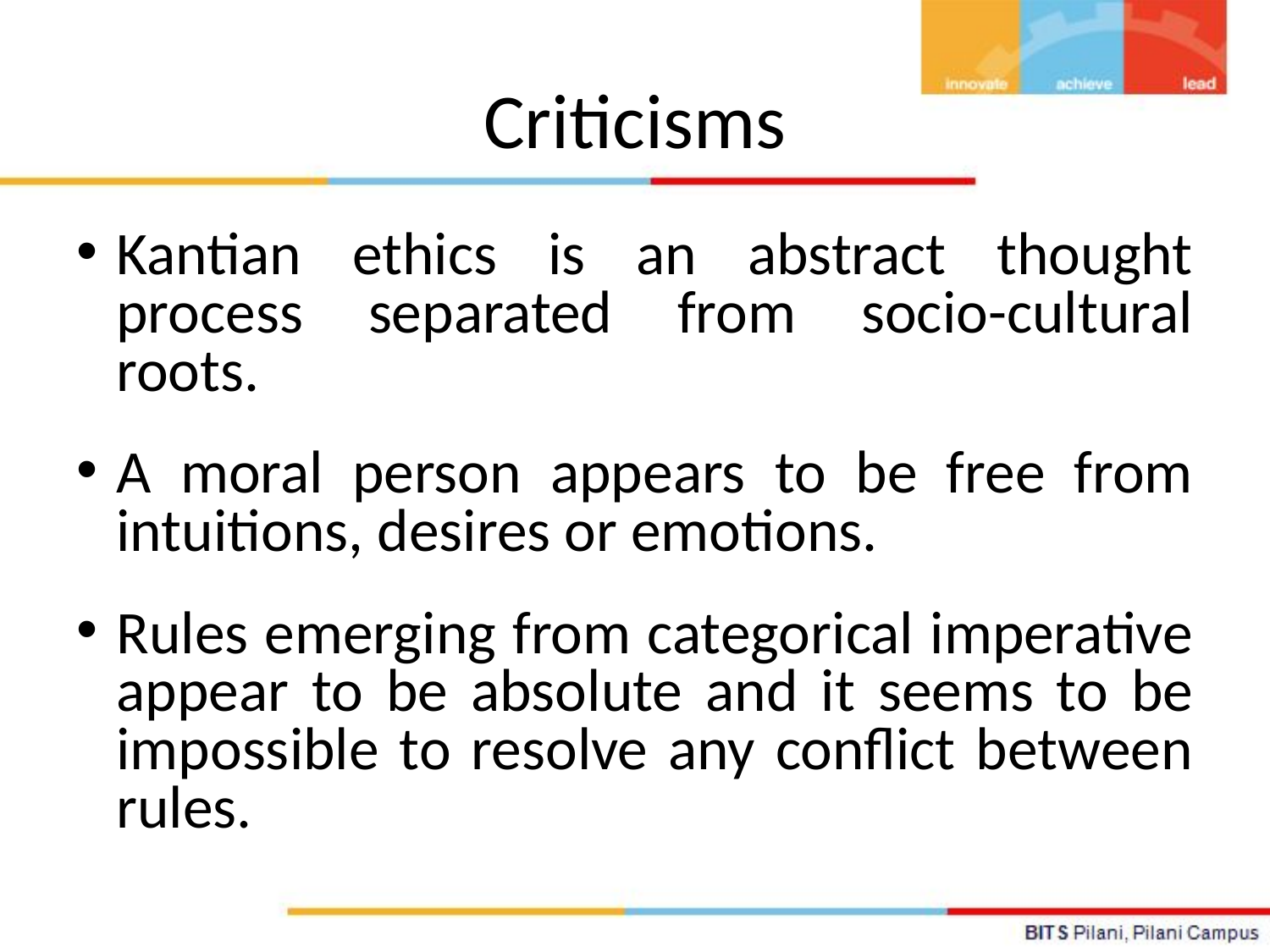

# Criticisms
Kantian ethics is an abstract thought process separated from socio-cultural roots.

A moral person appears to be free from intuitions, desires or emotions.

Rules emerging from categorical imperative appear to be absolute and it seems to be impossible to resolve any conflict between rules.